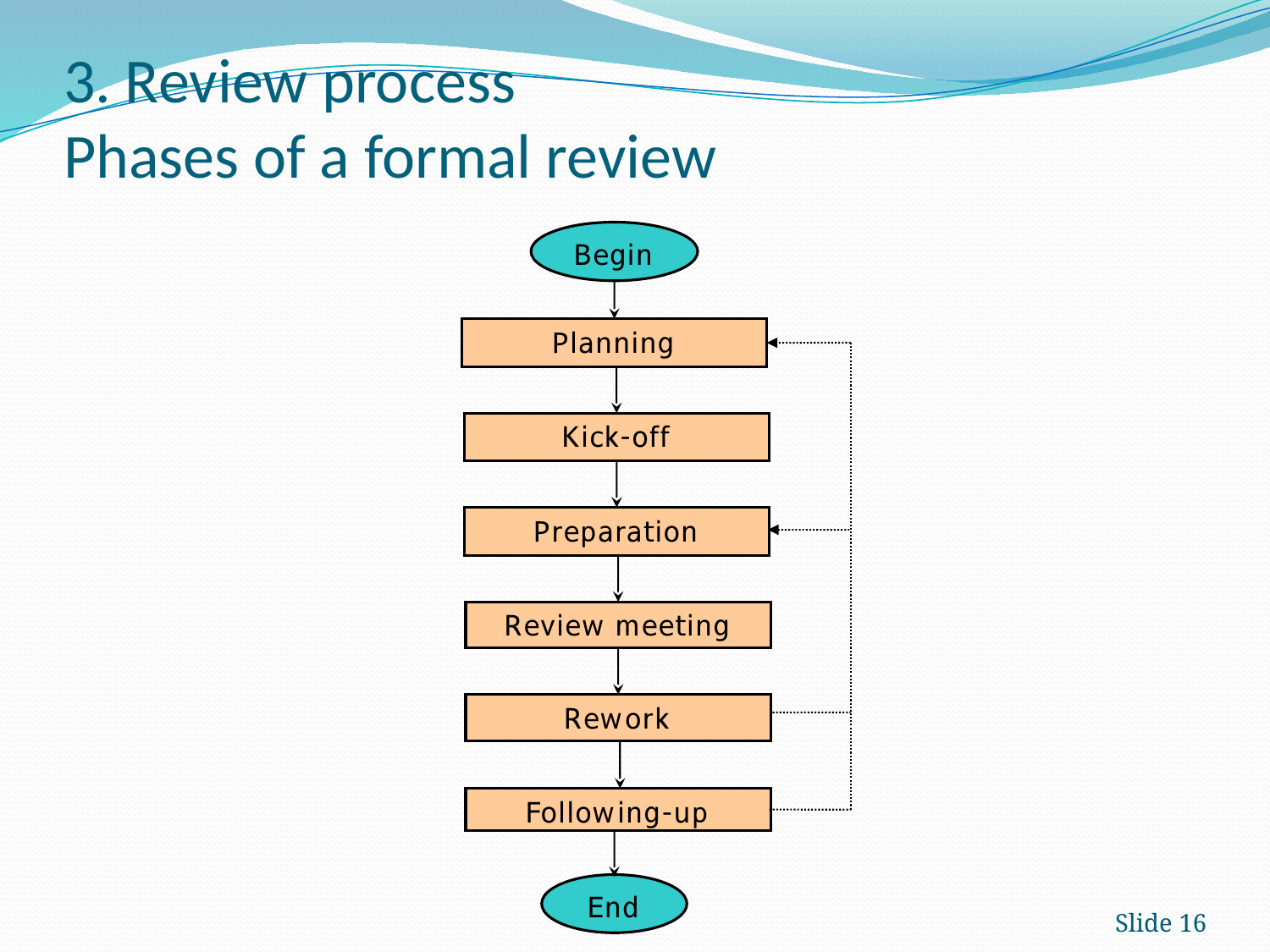

# 3. Review process Phases of a formal review

Begin

Planning

Kick-off

Preparation

Review meeting

Rework

Following-up

End
Slide 16